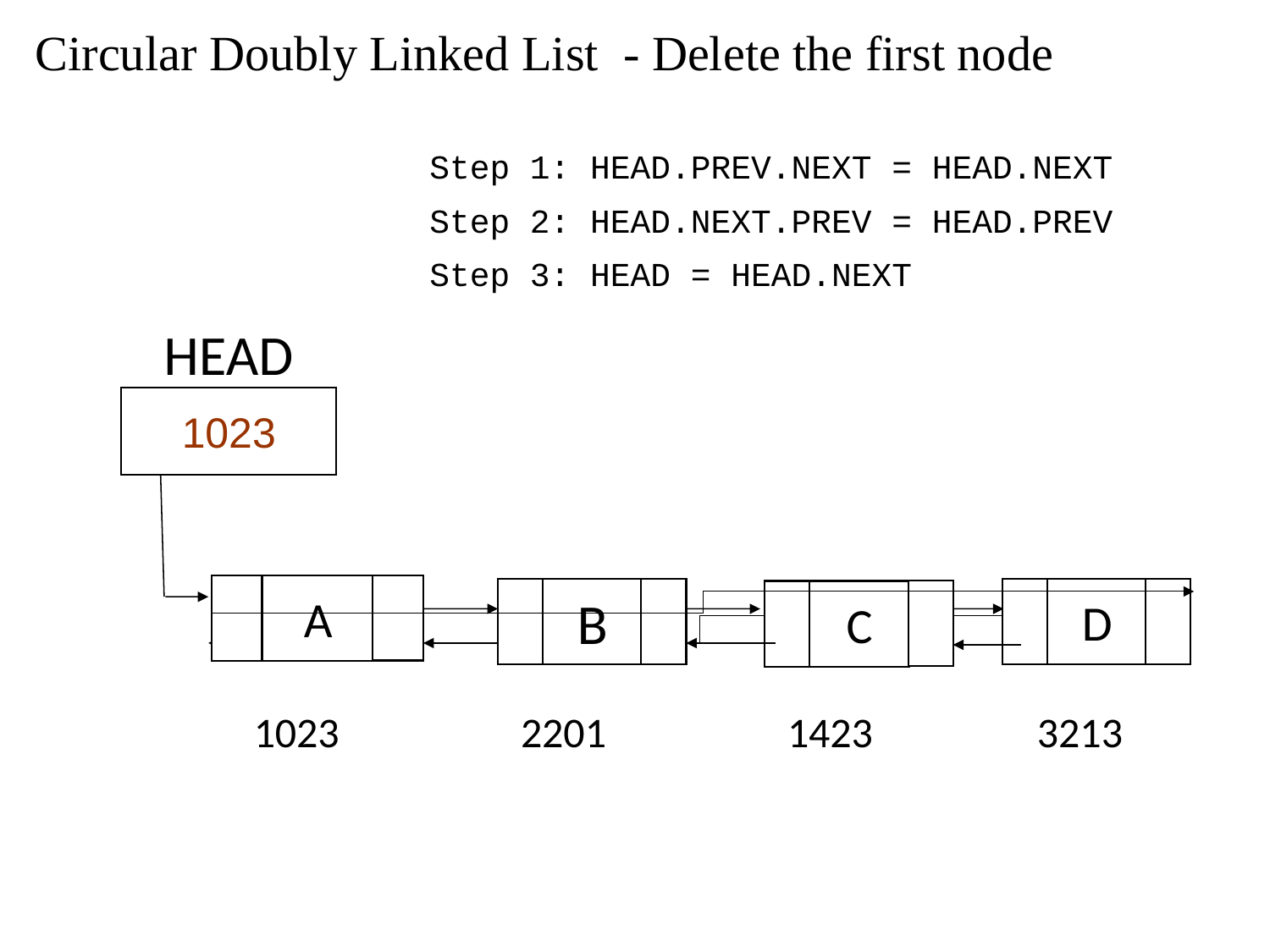

# Circular Doubly Linked List  - Delete the first node
Step 1: HEAD.PREV.NEXT = HEAD.NEXT
Step 2: HEAD.NEXT.PREV = HEAD.PREV
Step 3: HEAD = HEAD.NEXT
HEAD
1023

A

D

B

C
1423
3213
1023
2201